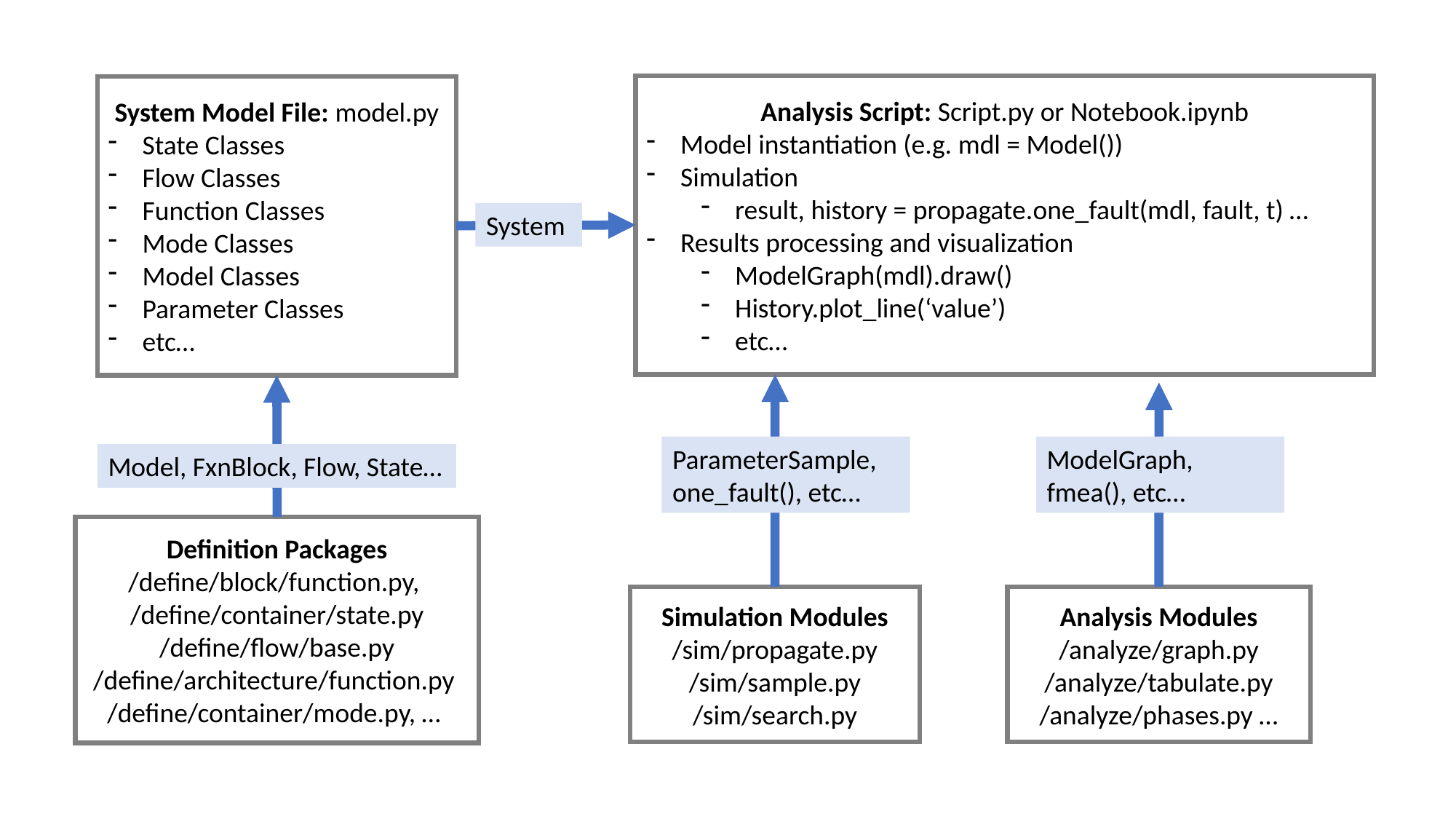

Analysis Script: Script.py or Notebook.ipynb
Model instantiation (e.g. mdl = Model())
Simulation
result, history = propagate.one_fault(mdl, fault, t) …
Results processing and visualization
ModelGraph(mdl).draw()
History.plot_line(‘value’)
etc…
System Model File: model.py
State Classes
Flow Classes
Function Classes
Mode Classes
Model Classes
Parameter Classes
etc…
System
ParameterSample, one_fault(), etc…
ModelGraph,
fmea(), etc…
Model, FxnBlock, Flow, State…
Definition Packages
/define/block/function.py,
/define/container/state.py
/define/flow/base.py
/define/architecture/function.py
/define/container/mode.py, …
Simulation Modules
/sim/propagate.py
/sim/sample.py
/sim/search.py
Analysis Modules
/analyze/graph.py
/analyze/tabulate.py
/analyze/phases.py …